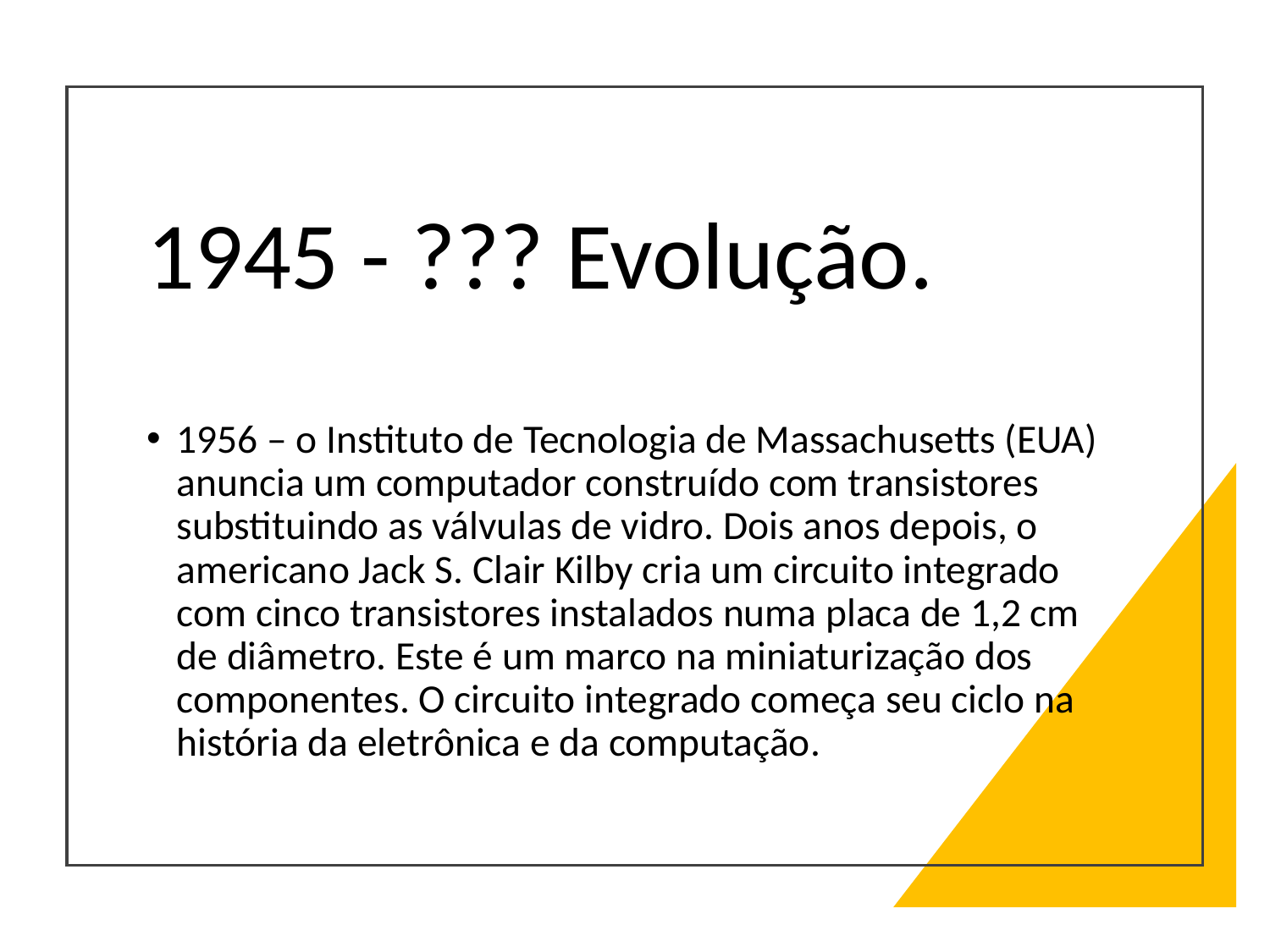

# 1945 - ??? Evolução.
1956 – o Instituto de Tecnologia de Massachusetts (EUA) anuncia um computador construído com transistores substituindo as válvulas de vidro. Dois anos depois, o americano Jack S. Clair Kilby cria um circuito integrado com cinco transistores instalados numa placa de 1,2 cm de diâmetro. Este é um marco na miniaturização dos componentes. O circuito integrado começa seu ciclo na história da eletrônica e da computação.